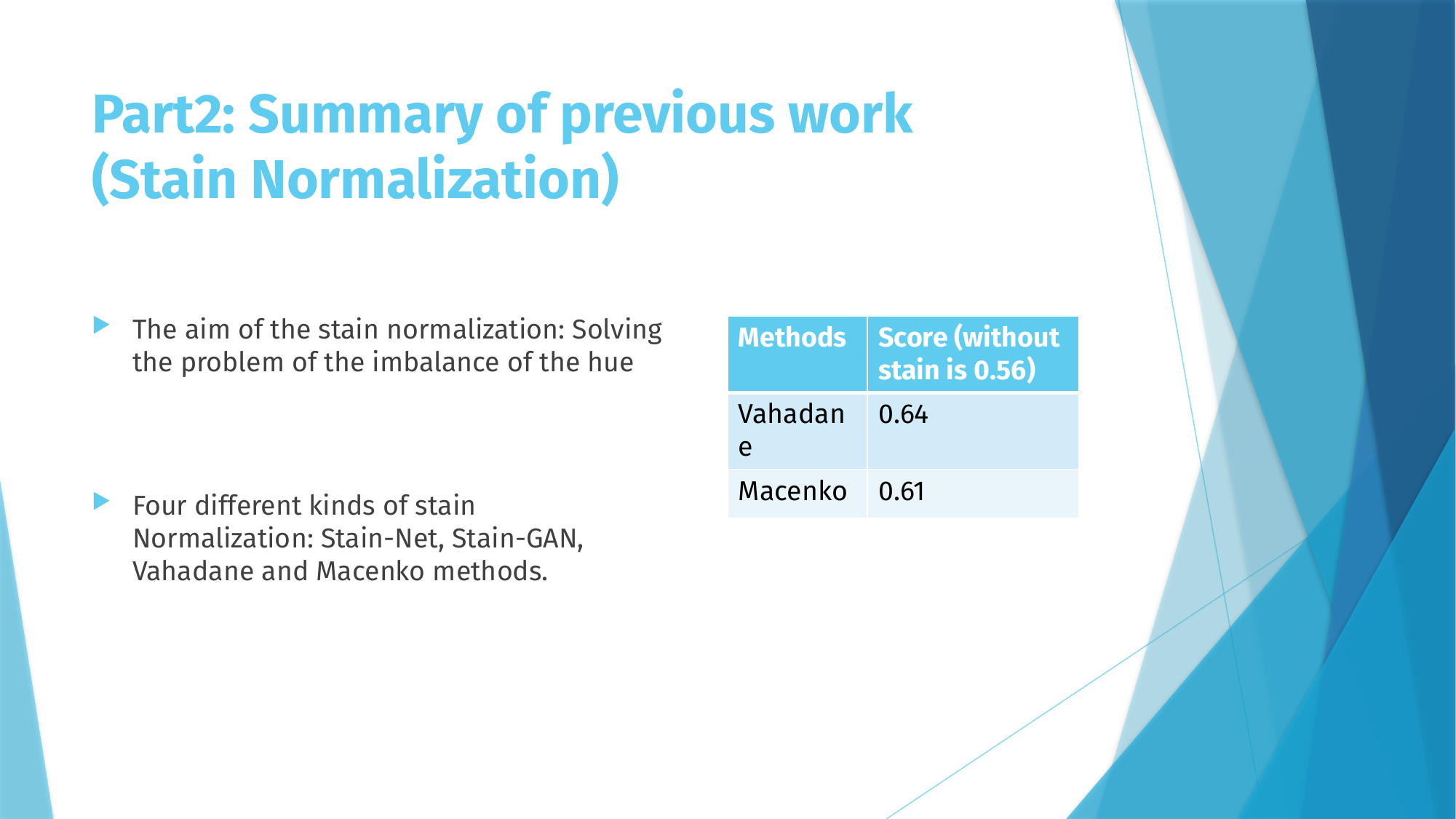

# Part2: Summary of previous work (Stain Normalization)

The aim of the stain normalization: Solving the problem of the imbalance of the hue

Four different kinds of stain Normalization: Stain-Net, Stain-GAN, Vahadane and Macenko methods.

| Methods | Score (without stain is 0.56) |
| --- | --- |
| Vahadane | 0.64 |
| Macenko | 0.61 |